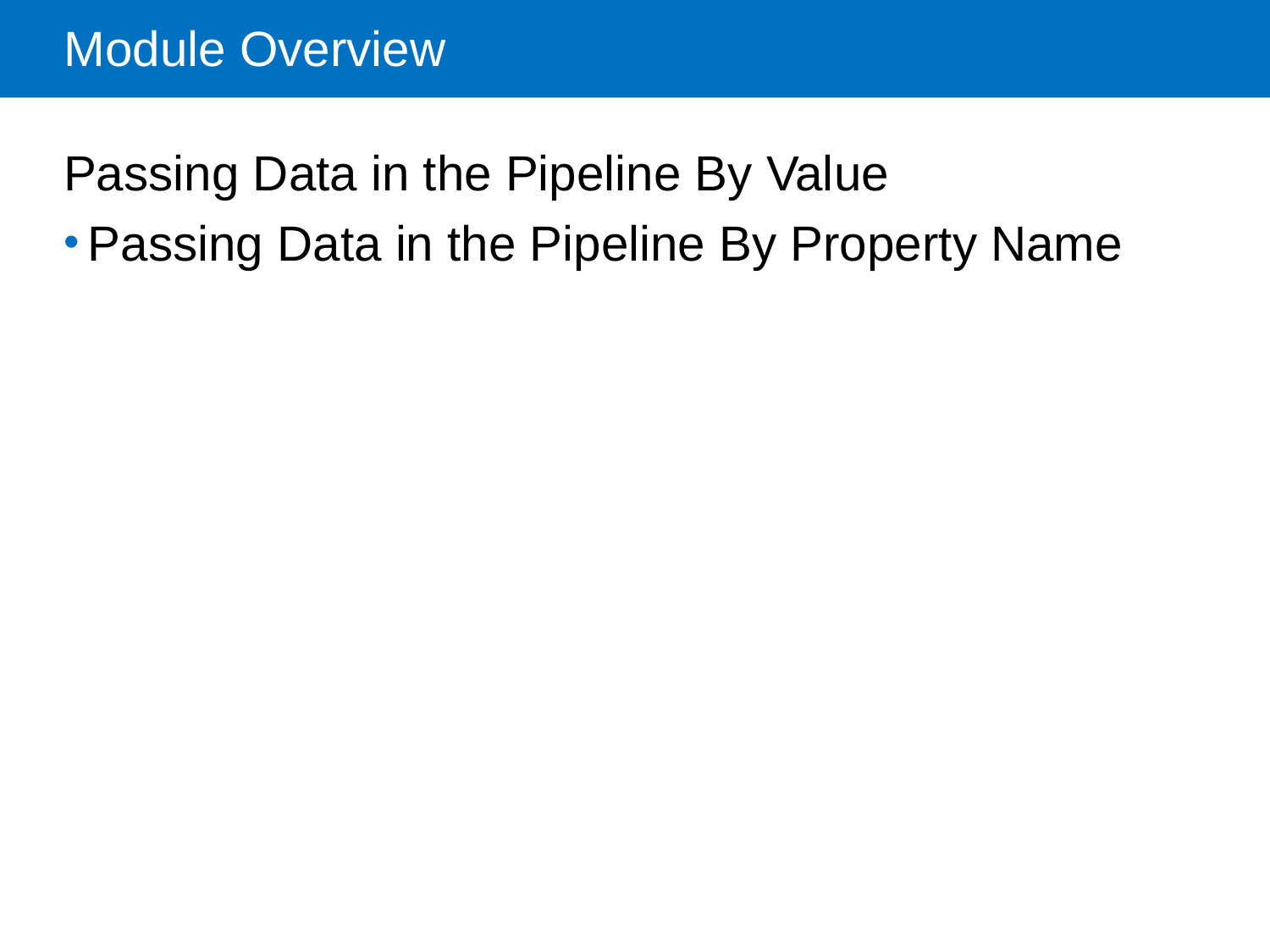

# Module Overview
Passing Data in the Pipeline By Value
Passing Data in the Pipeline By Property Name